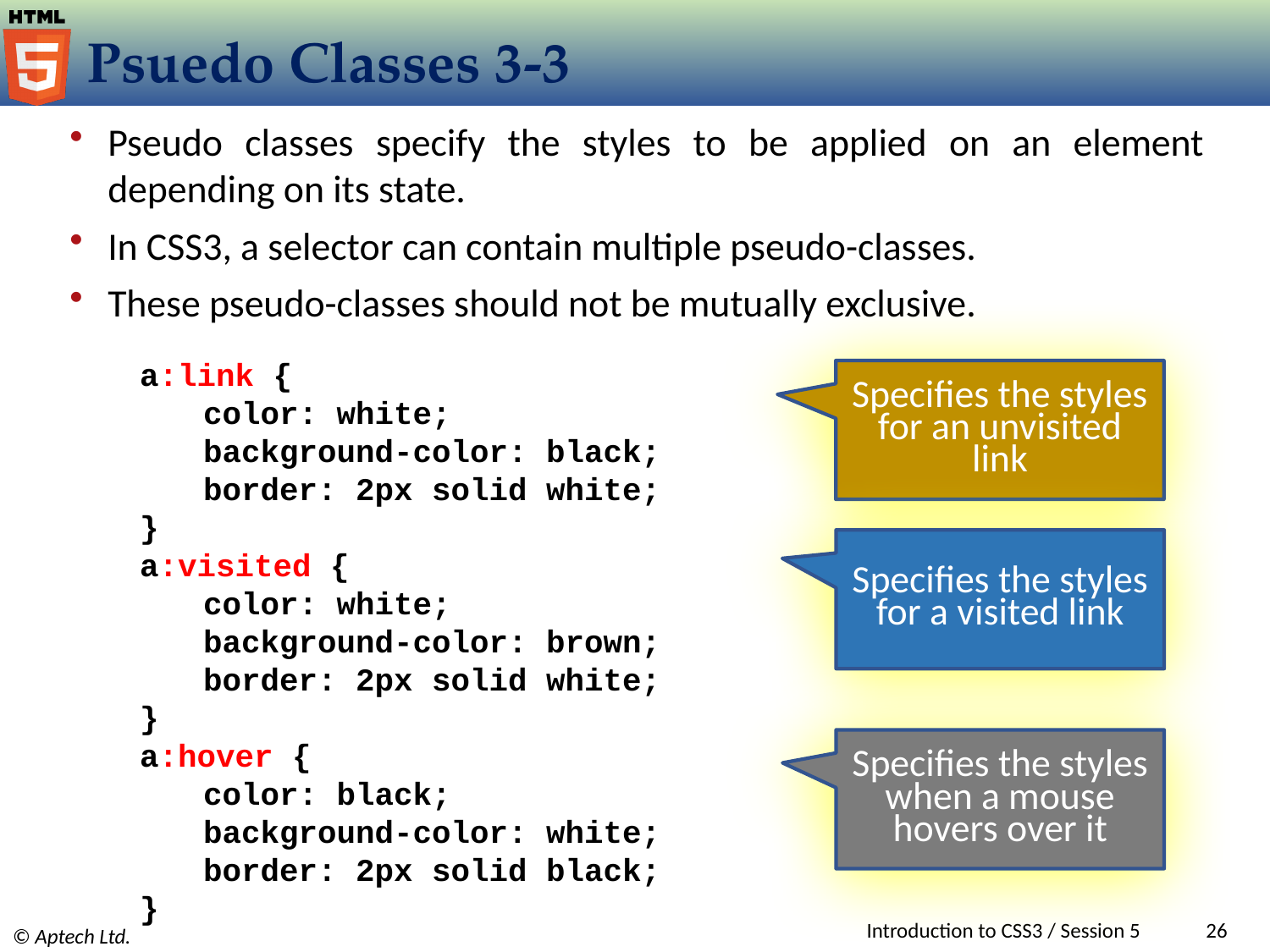

# Psuedo Classes 3-3
Pseudo classes specify the styles to be applied on an element depending on its state.
In CSS3, a selector can contain multiple pseudo-classes.
These pseudo-classes should not be mutually exclusive.

a:link {
color: white;
background-color: black;
border: 2px solid white;
}
a:visited {
color: white;
background-color: brown;
border: 2px solid white;
}
a:hover {
color: black;
background-color: white;
border: 2px solid black;
}

Specifies the styles for an unvisited link
Specifies the styles for a visited link
Specifies the styles when a mouse hovers over it
Introduction to CSS3 / Session 5
26